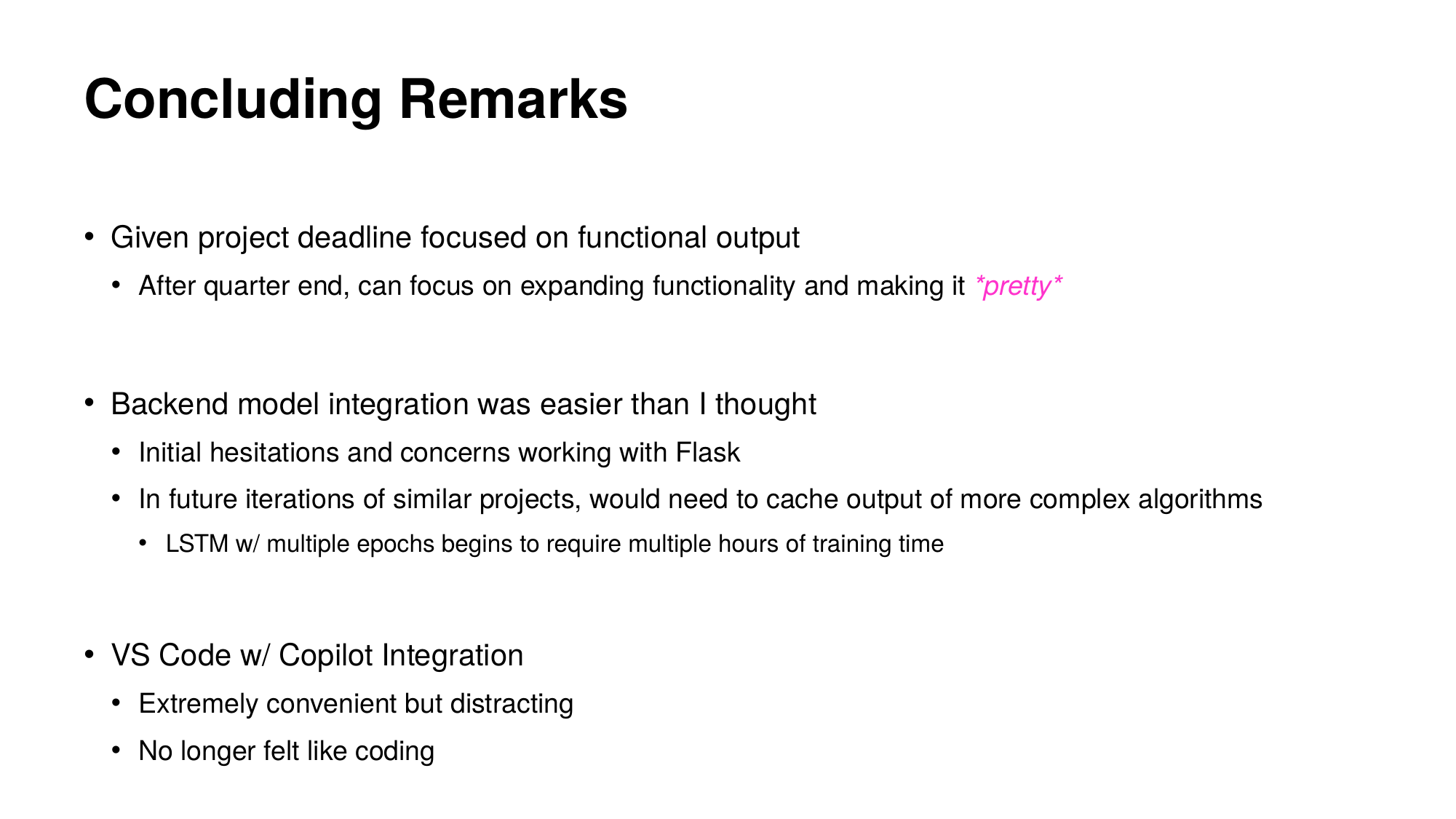

# Concluding Remarks
Given project deadline focused on functional output
After quarter end, can focus on expanding functionality and making it *pretty*

Backend model integration was easier than I thought
Initial hesitations and concerns working with Flask
In future iterations of similar projects, would need to cache output of more complex algorithms
LSTM w/ multiple epochs begins to require multiple hours of training time

VS Code w/ Copilot Integration
Extremely convenient but distracting
No longer felt like coding